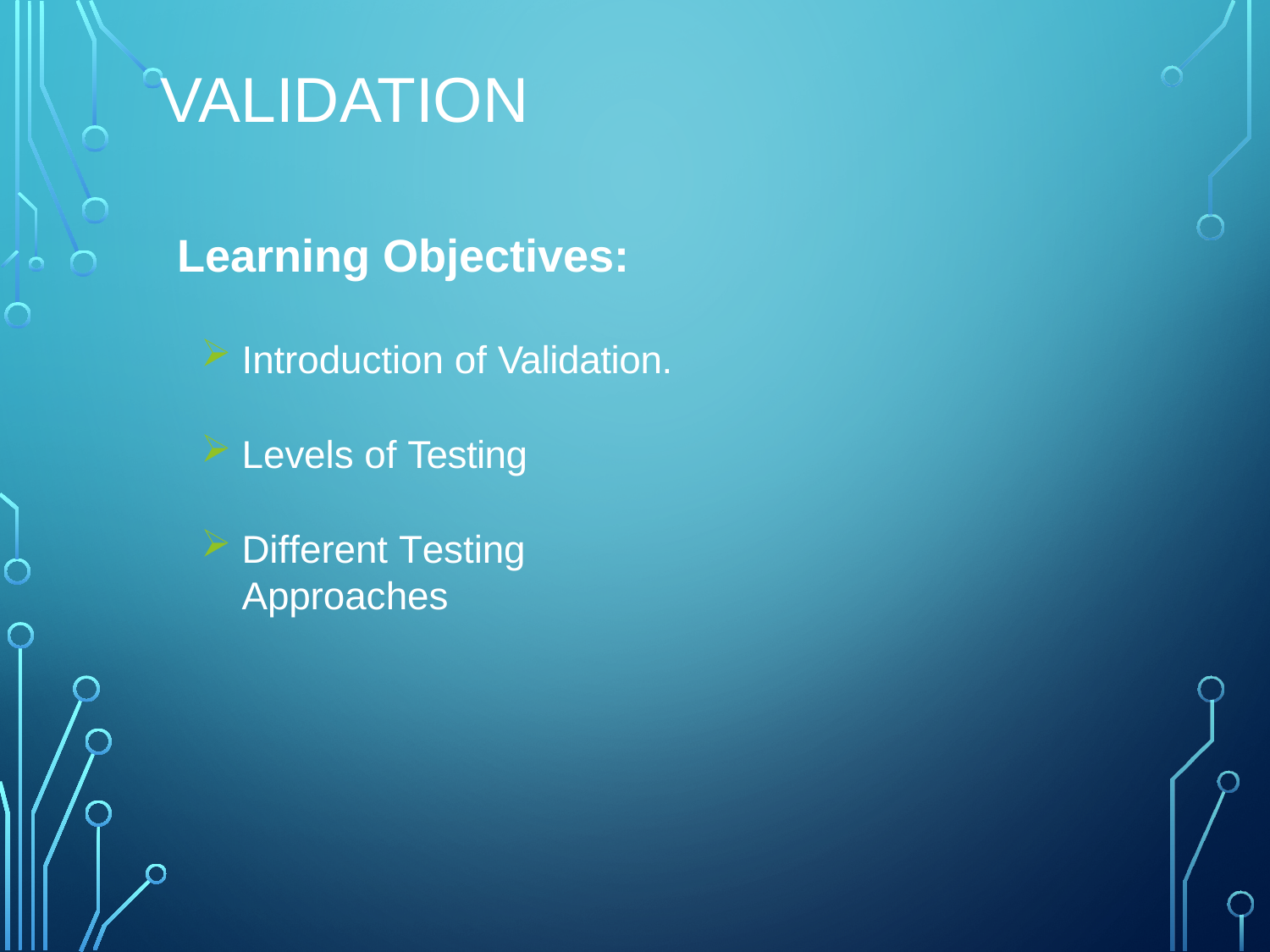

# validation
Learning Objectives:

Introduction of Validation.

Levels of Testing

Different Testing Approaches